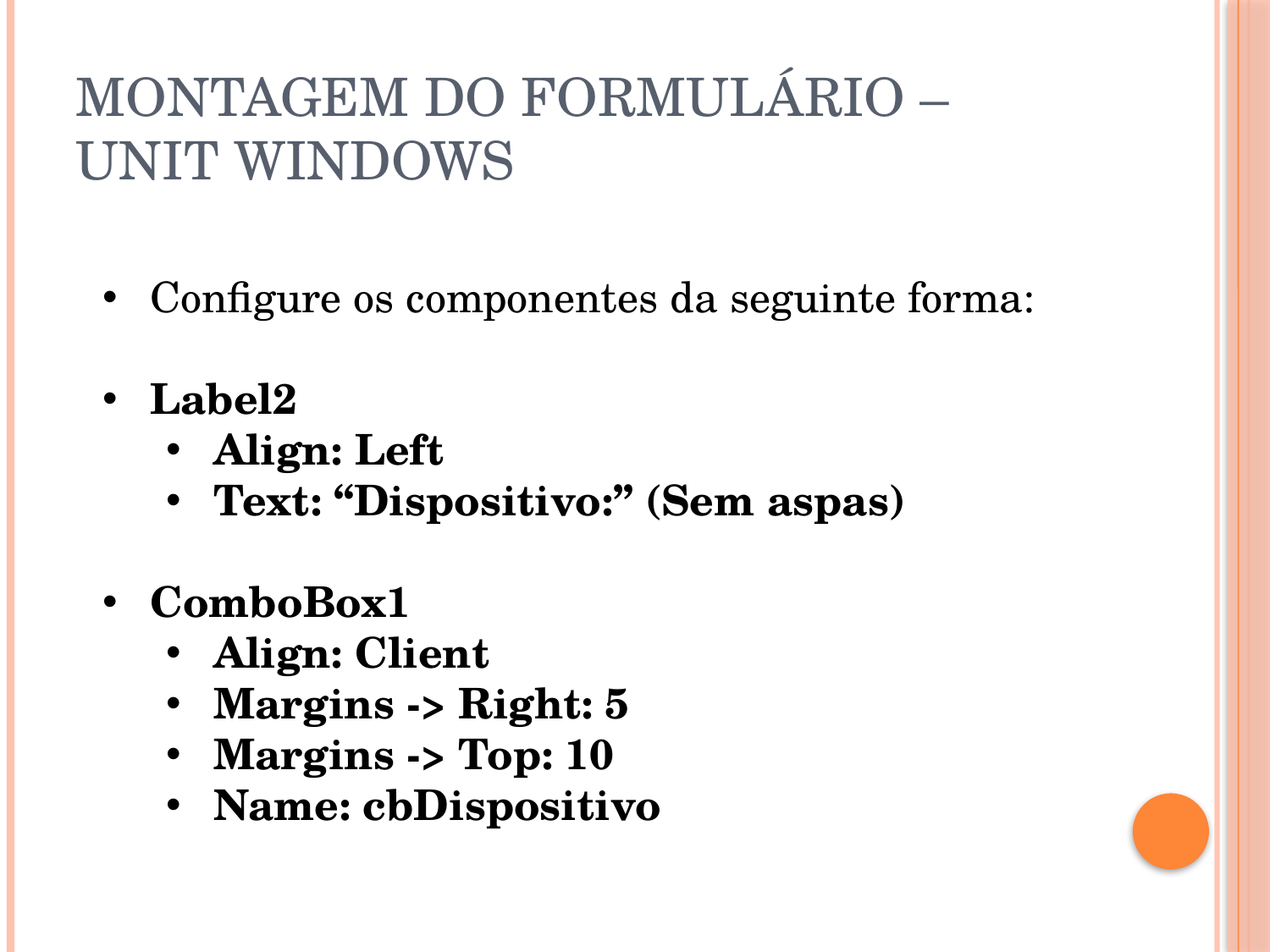

# Montagem do Formulário – Unit windows
Configure os componentes da seguinte forma:

Label2
Align: Left
Text: “Dispositivo:” (Sem aspas)

ComboBox1
Align: Client
Margins -> Right: 5
Margins -> Top: 10
Name: cbDispositivo